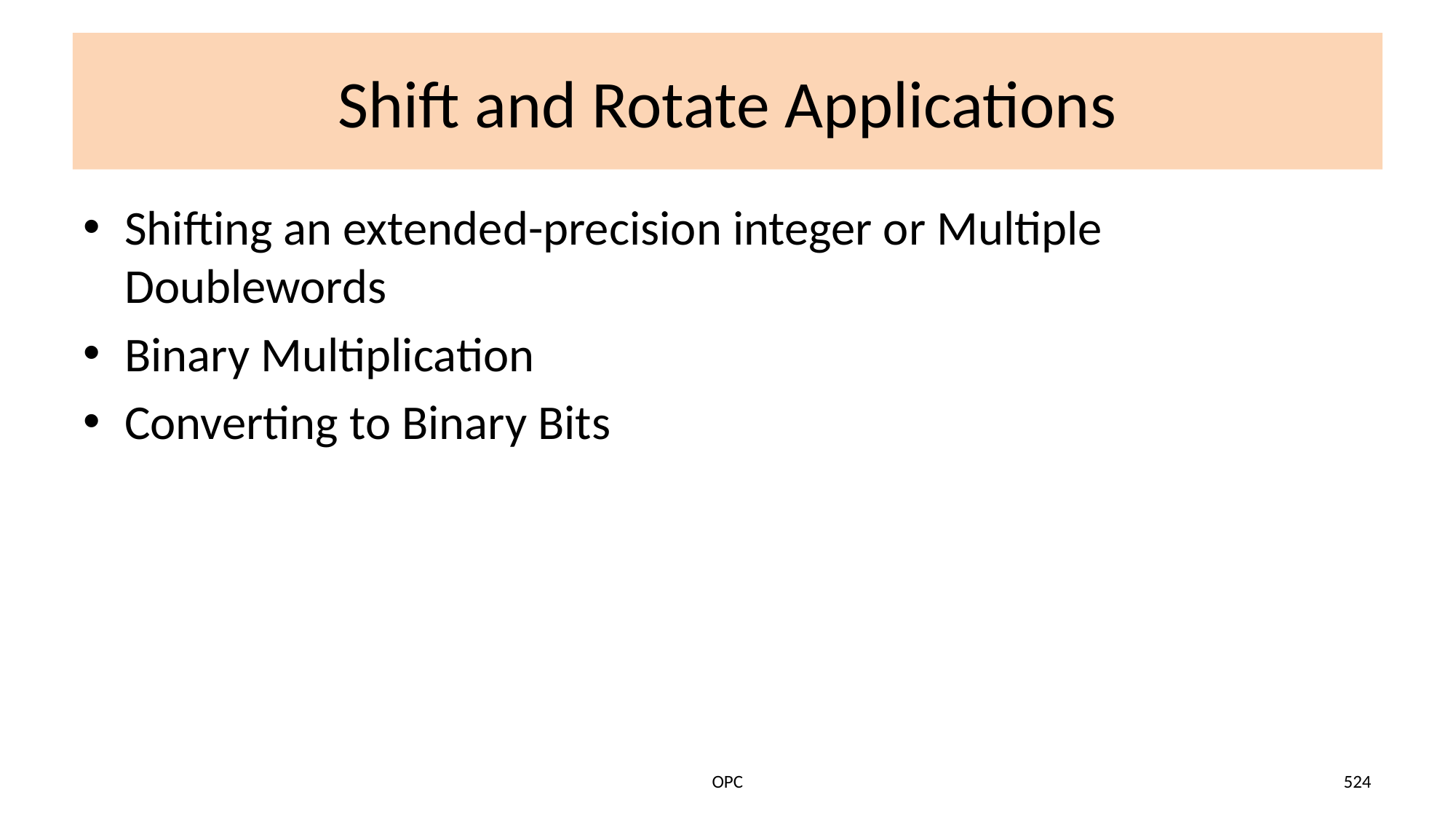

# Shift and Rotate Applications
Shifting an extended-precision integer or Multiple Doublewords
Binary Multiplication
Converting to Binary Bits
OPC
524